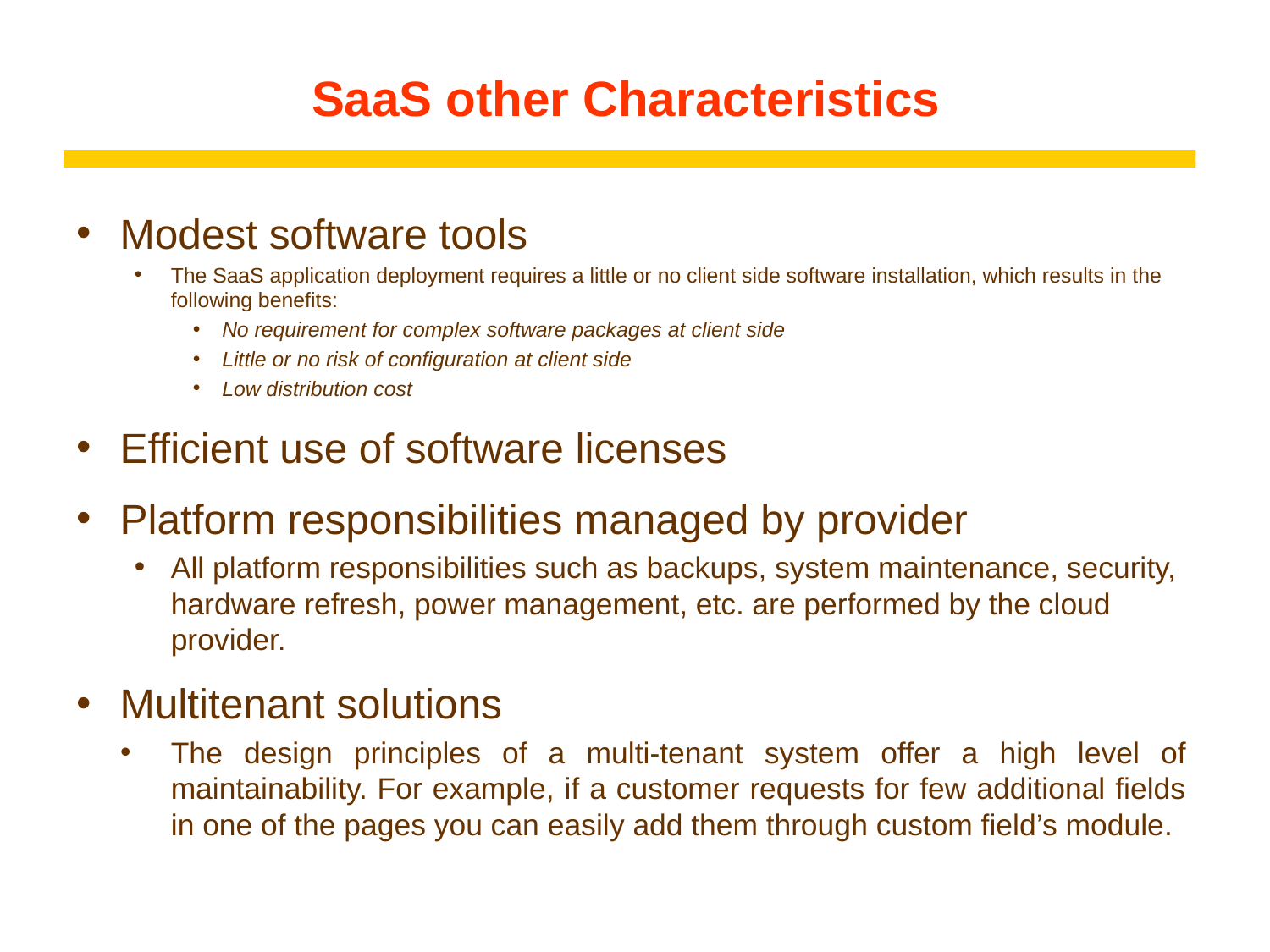

# SaaS other Characteristics
Modest software tools
The SaaS application deployment requires a little or no client side software installation, which results in the following benefits:
No requirement for complex software packages at client side
Little or no risk of configuration at client side
Low distribution cost
Efficient use of software licenses
Platform responsibilities managed by provider
All platform responsibilities such as backups, system maintenance, security, hardware refresh, power management, etc. are performed by the cloud provider.
Multitenant solutions
The design principles of a multi-tenant system offer a high level of maintainability. For example, if a customer requests for few additional fields in one of the pages you can easily add them through custom field’s module.